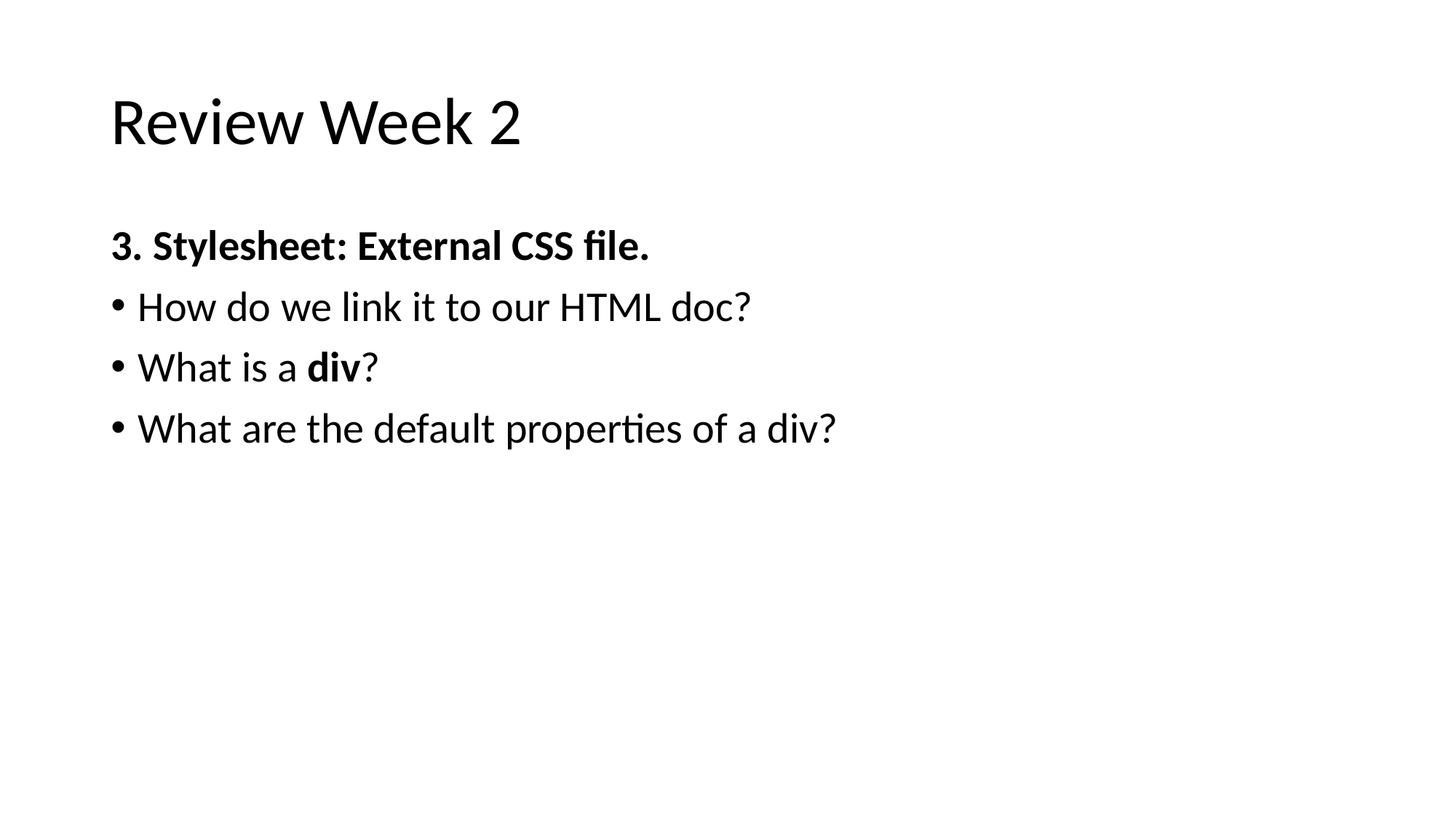

# Review Week 2
3. Stylesheet: External CSS file.
How do we link it to our HTML doc?
What is a div?
What are the default properties of a div?